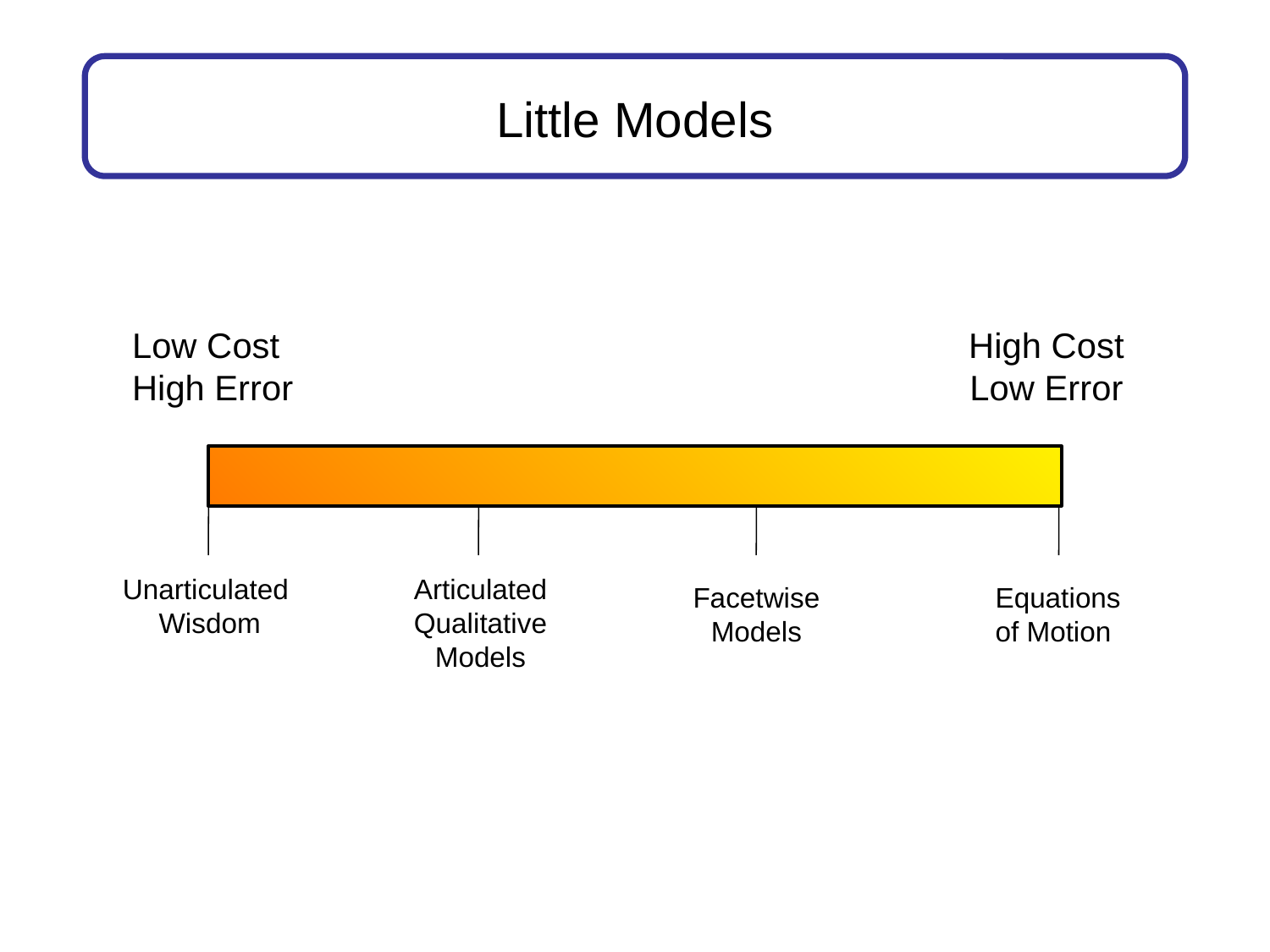

# Little Models
Low Cost
High Error
High Cost
Low Error

Unarticulated
Wisdom
Articulated
Qualitative
Models
Facetwise
Models
Equations
of Motion